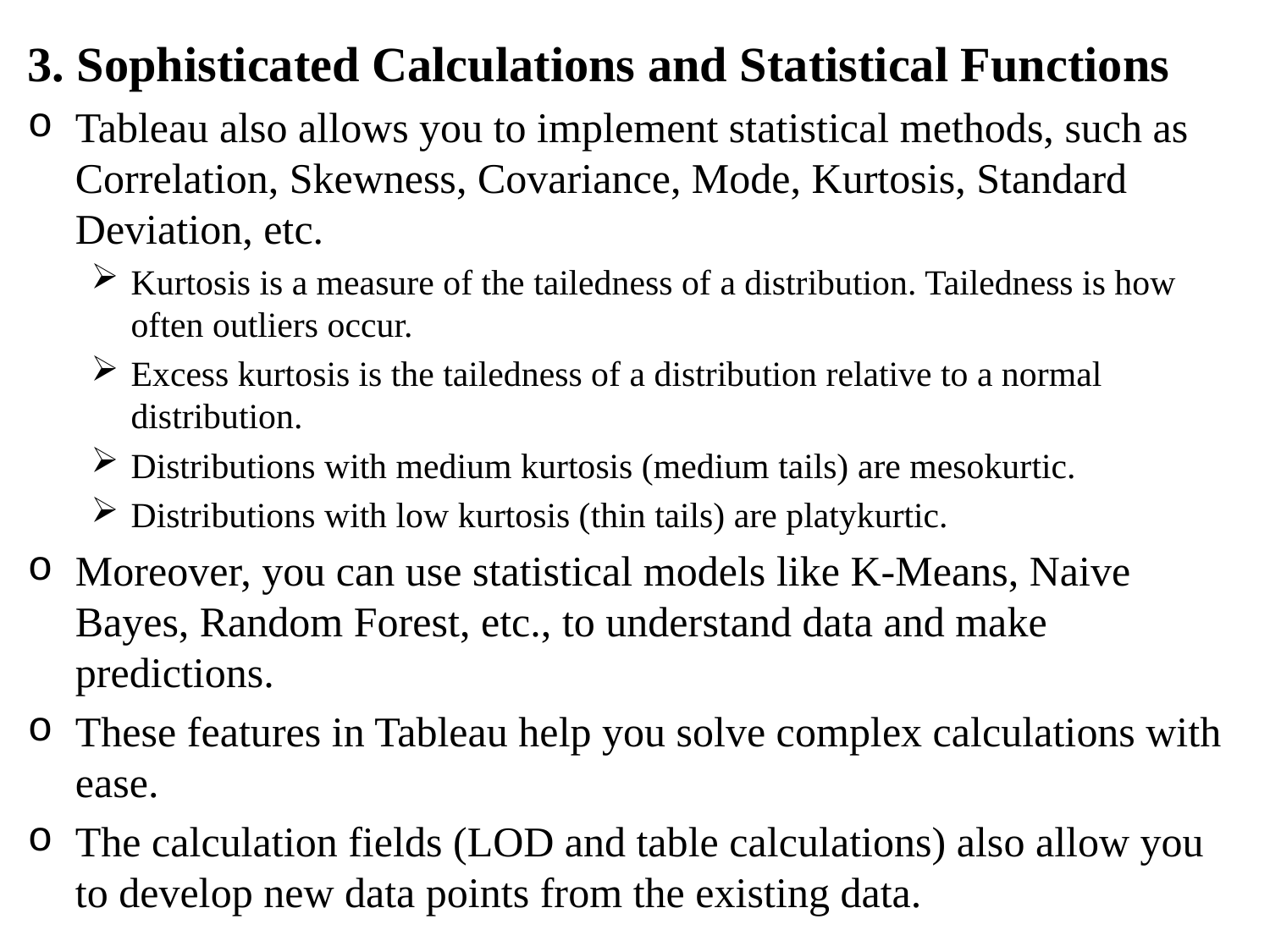

3. Sophisticated Calculations and Statistical Functions
Tableau also allows you to implement statistical methods, such as Correlation, Skewness, Covariance, Mode, Kurtosis, Standard Deviation, etc.
Kurtosis is a measure of the tailedness of a distribution. Tailedness is how often outliers occur.
Excess kurtosis is the tailedness of a distribution relative to a normal distribution.
Distributions with medium kurtosis (medium tails) are mesokurtic.
Distributions with low kurtosis (thin tails) are platykurtic.
Moreover, you can use statistical models like K-Means, Naive Bayes, Random Forest, etc., to understand data and make predictions.
These features in Tableau help you solve complex calculations with ease.
The calculation fields (LOD and table calculations) also allow you to develop new data points from the existing data.